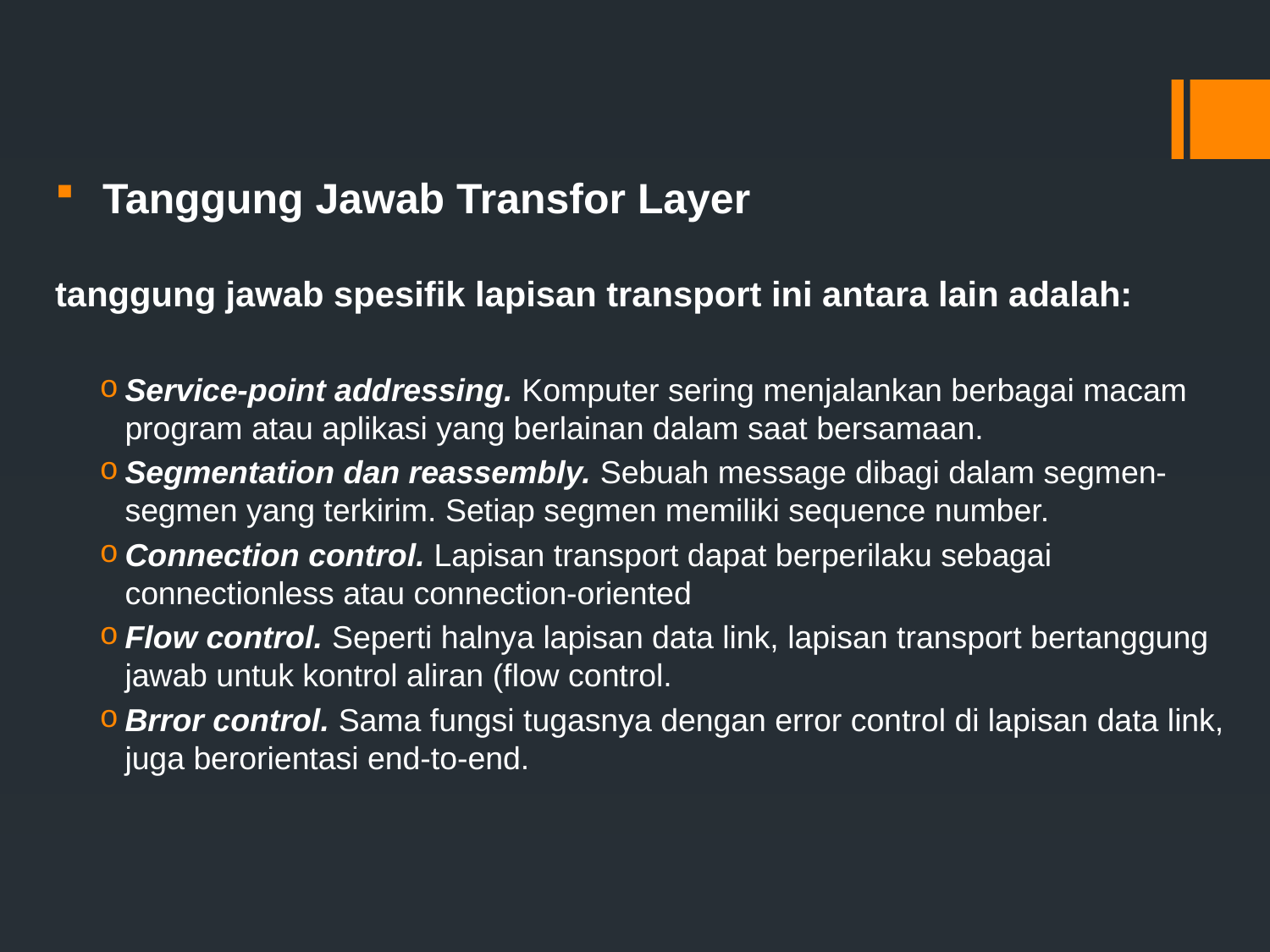

Tanggung Jawab Transfor Layer
tanggung jawab spesifik lapisan transport ini antara lain adalah:

Service-point addressing. Komputer sering menjalankan berbagai macam program atau aplikasi yang berlainan dalam saat bersamaan.
Segmentation dan reassembly. Sebuah message dibagi dalam segmen-segmen yang terkirim. Setiap segmen memiliki sequence number.
Connection control. Lapisan transport dapat berperilaku sebagai connectionless atau connection-oriented
Flow control. Seperti halnya lapisan data link, lapisan transport bertanggung jawab untuk kontrol aliran (flow control.
Brror control. Sama fungsi tugasnya dengan error control di lapisan data link, juga berorientasi end-to-end.